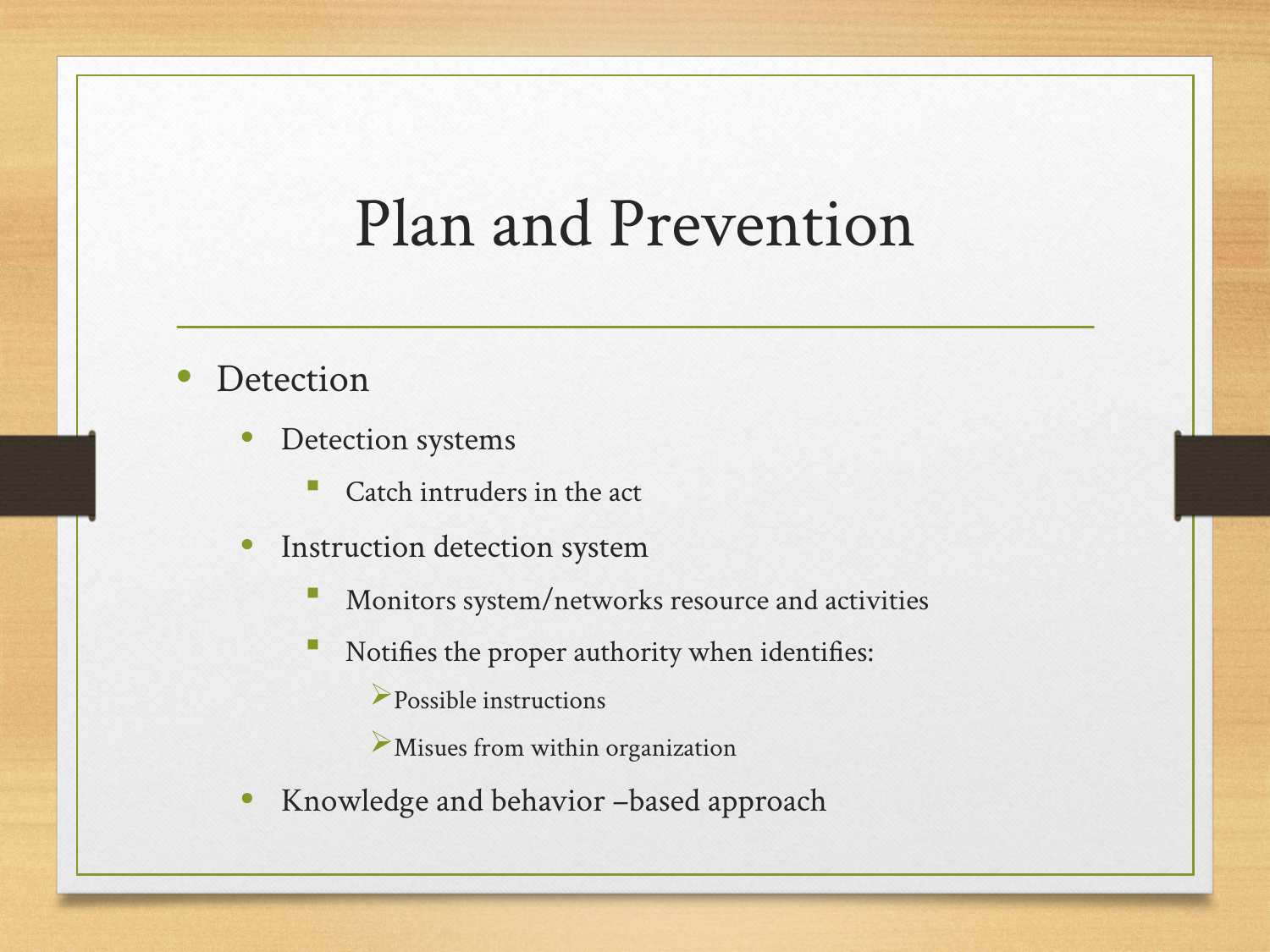

# Plan and Prevention
Detection
Detection systems
Catch intruders in the act
Instruction detection system
Monitors system/networks resource and activities
Notifies the proper authority when identifies:
Possible instructions
Misues from within organization
Knowledge and behavior –based approach